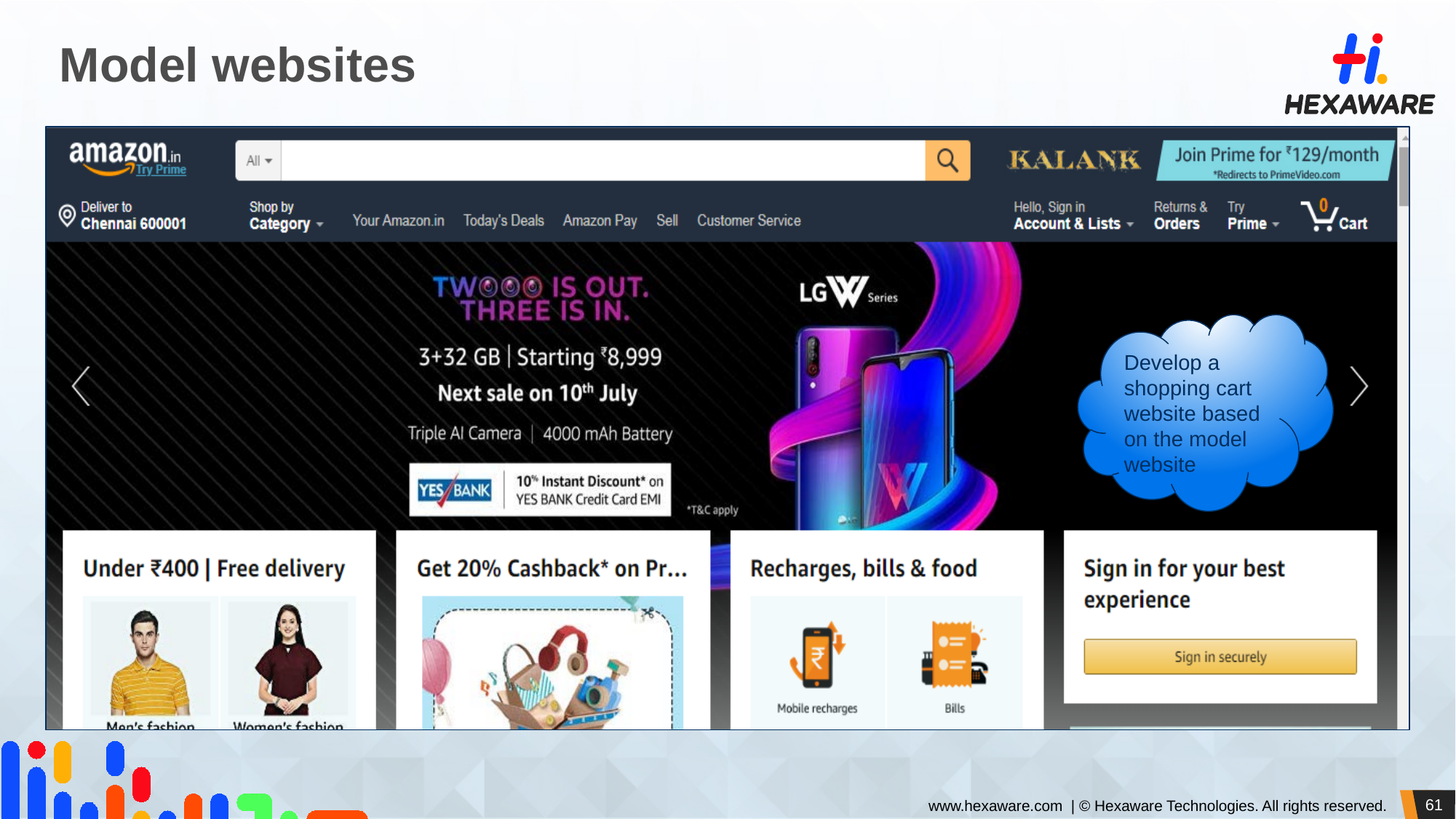

# Model websites

Develop a shopping cart website based on the model website